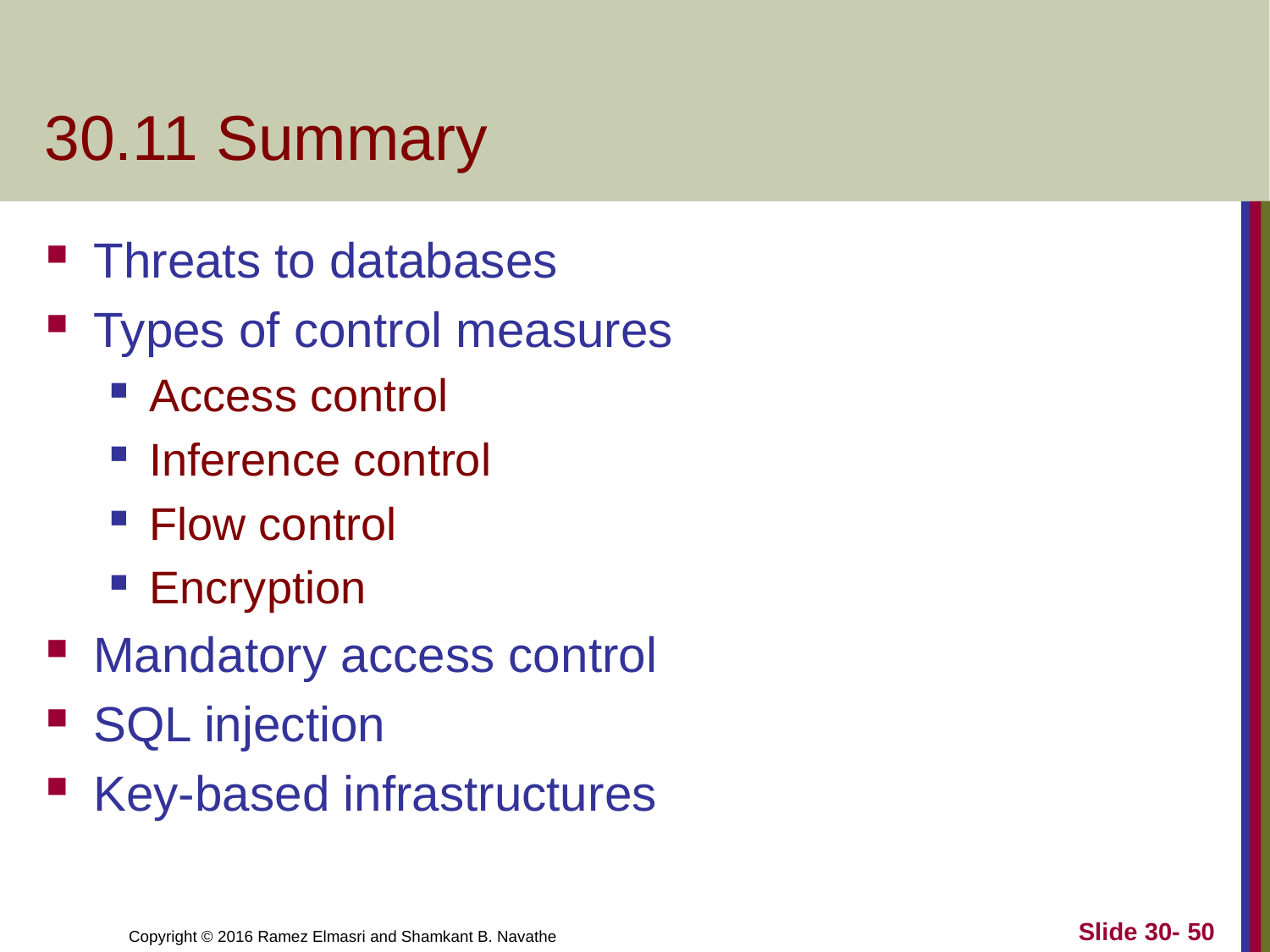

# 30.11 Summary
Threats to databases
Types of control measures
Access control
Inference control
Flow control
Encryption
Mandatory access control
SQL injection
Key-based infrastructures
Slide 30- 50